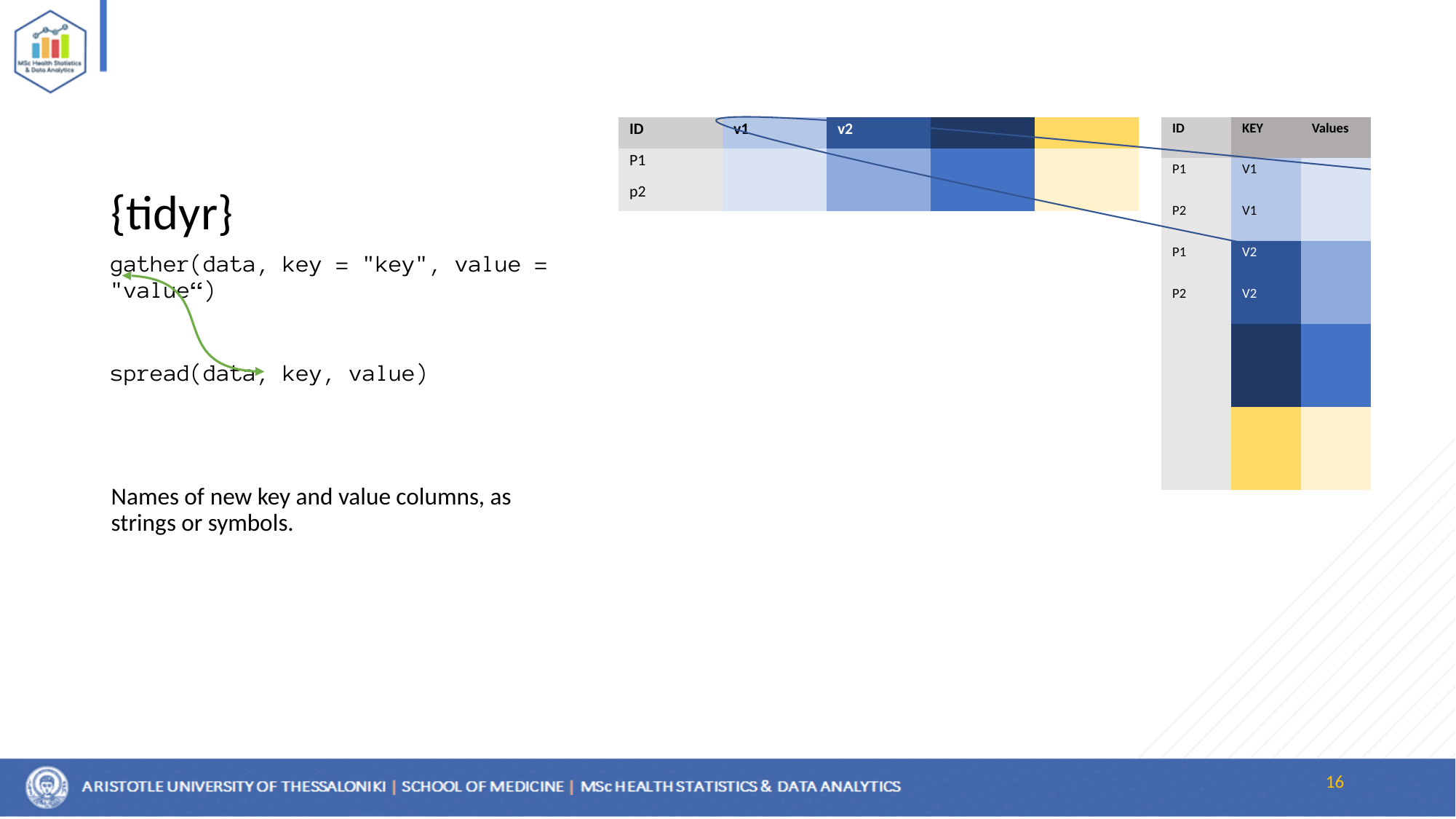

# {tidyr}

| ID | KEY | Values |
| --- | --- | --- |
| P1 | V1 |  |
| P2 | V1 |  |
| P1 | V2 |  |
| P2 | V2 |  |
|  |  |  |
|  |  |  |
|  |  |  |
|  |  |  |
| ID | v1 | v2 |  |  |
| --- | --- | --- | --- | --- |
| P1 |  |  |  |  |
| p2 |  |  |  |  |
gather(data, key = "key", value = "value“)

spread(data, key, value)

Names of new key and value columns, as strings or symbols.
16